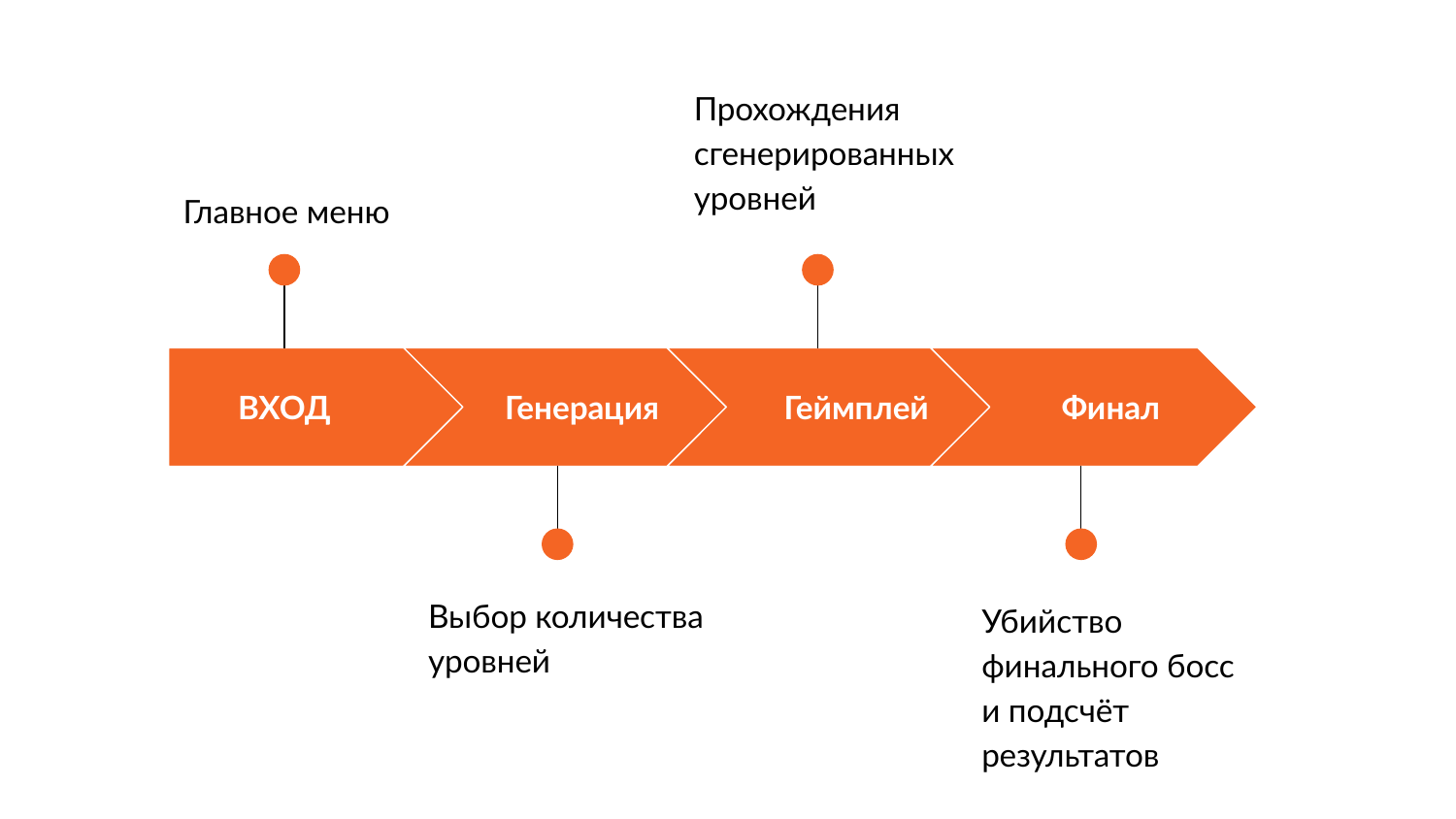

Прохождения сгенерированных уровней

Главное меню

ВХОД
Генерация
Геймплей
Финал
01.11

Выбор количества уровней

Убийство финального босс и подсчёт результатов